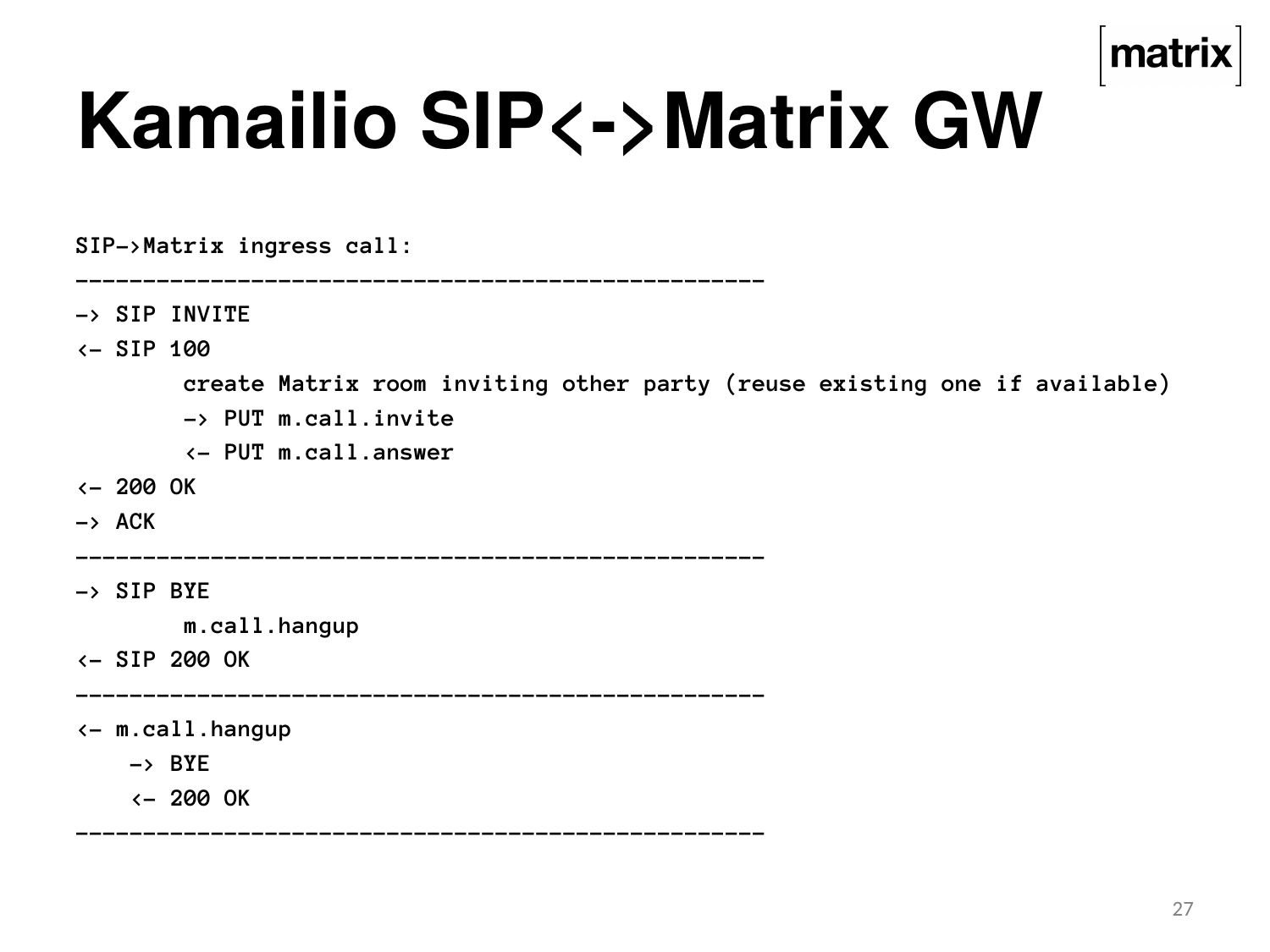

# Kamailio SIP<->Matrix GW
SIP->Matrix ingress call:
---------------------------------------------------
-> SIP INVITE
<- SIP 100
        create Matrix room inviting other party (reuse existing one if available)
        -> PUT m.call.invite
        <- PUT m.call.answer
<- 200 OK
-> ACK
---------------------------------------------------
-> SIP BYE
        m.call.hangup
<- SIP 200 OK
---------------------------------------------------
<- m.call.hangup
    -> BYE
    <- 200 OK
---------------------------------------------------

27